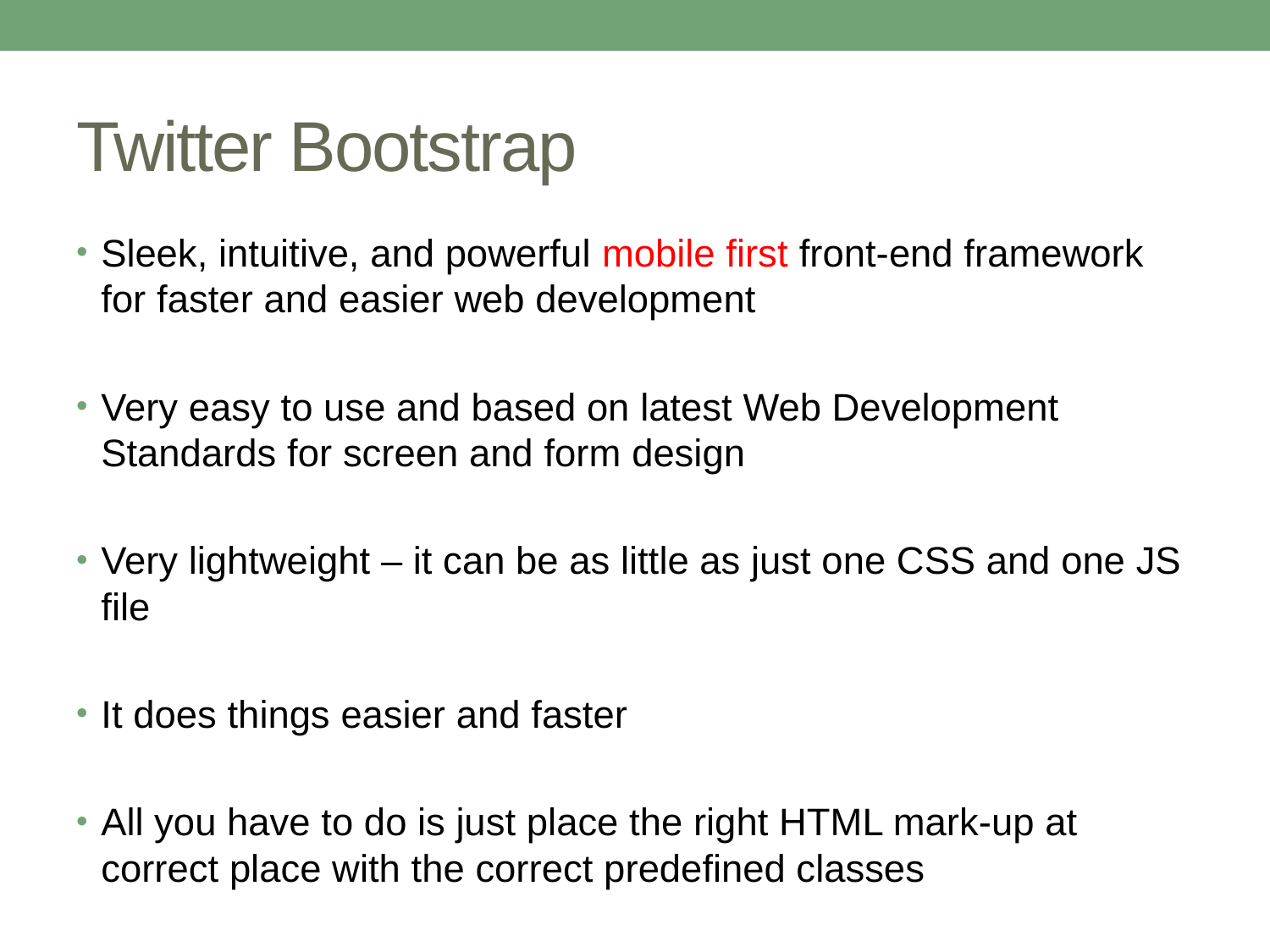

# Twitter Bootstrap
Sleek, intuitive, and powerful mobile first front-end framework for faster and easier web development

Very easy to use and based on latest Web Development Standards for screen and form design

Very lightweight – it can be as little as just one CSS and one JS file

It does things easier and faster

All you have to do is just place the right HTML mark-up at correct place with the correct predefined classes